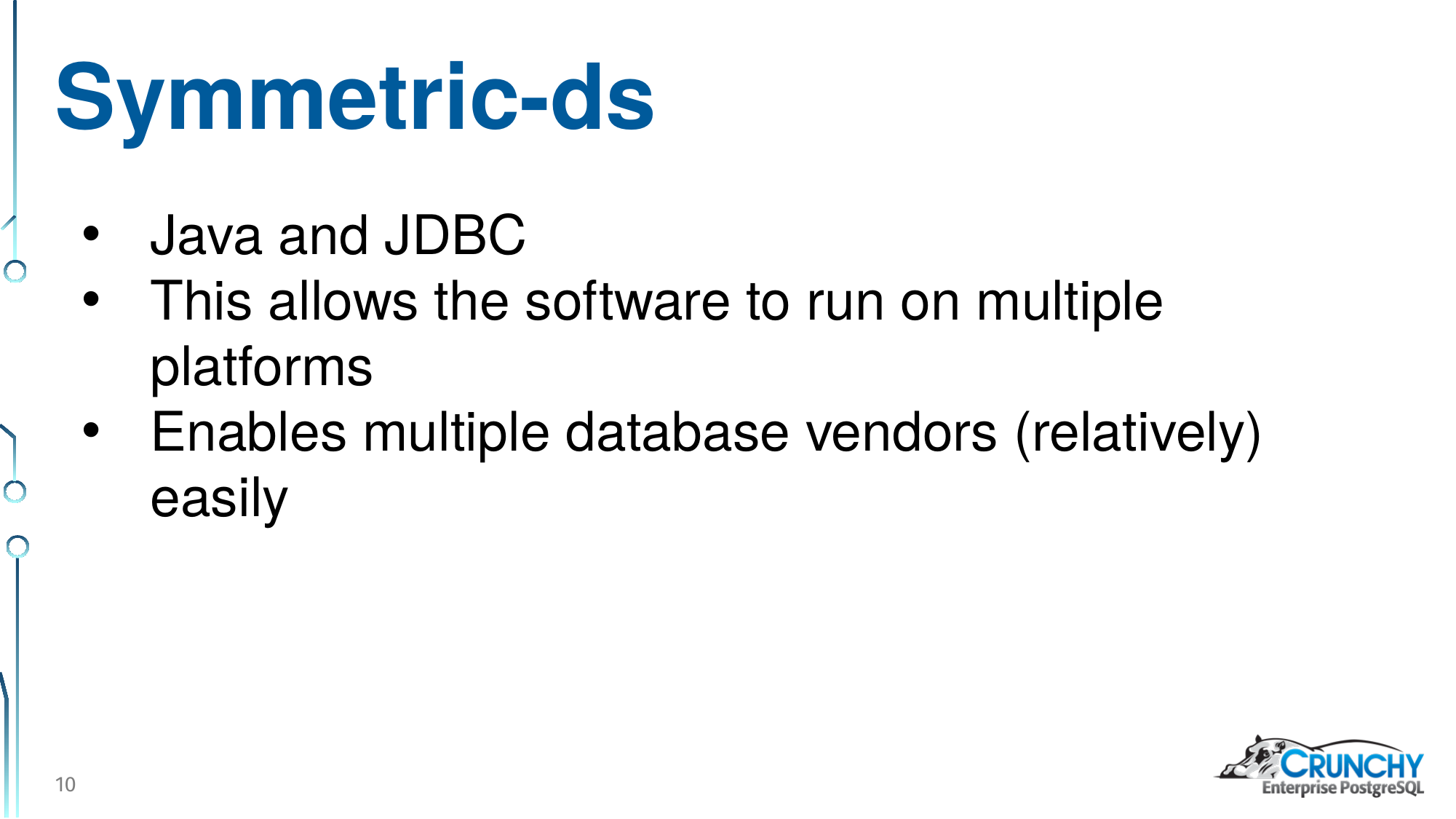

# Symmetric-ds
Java and JDBC
This allows the software to run on multiple platforms
Enables multiple database vendors (relatively) easily
10